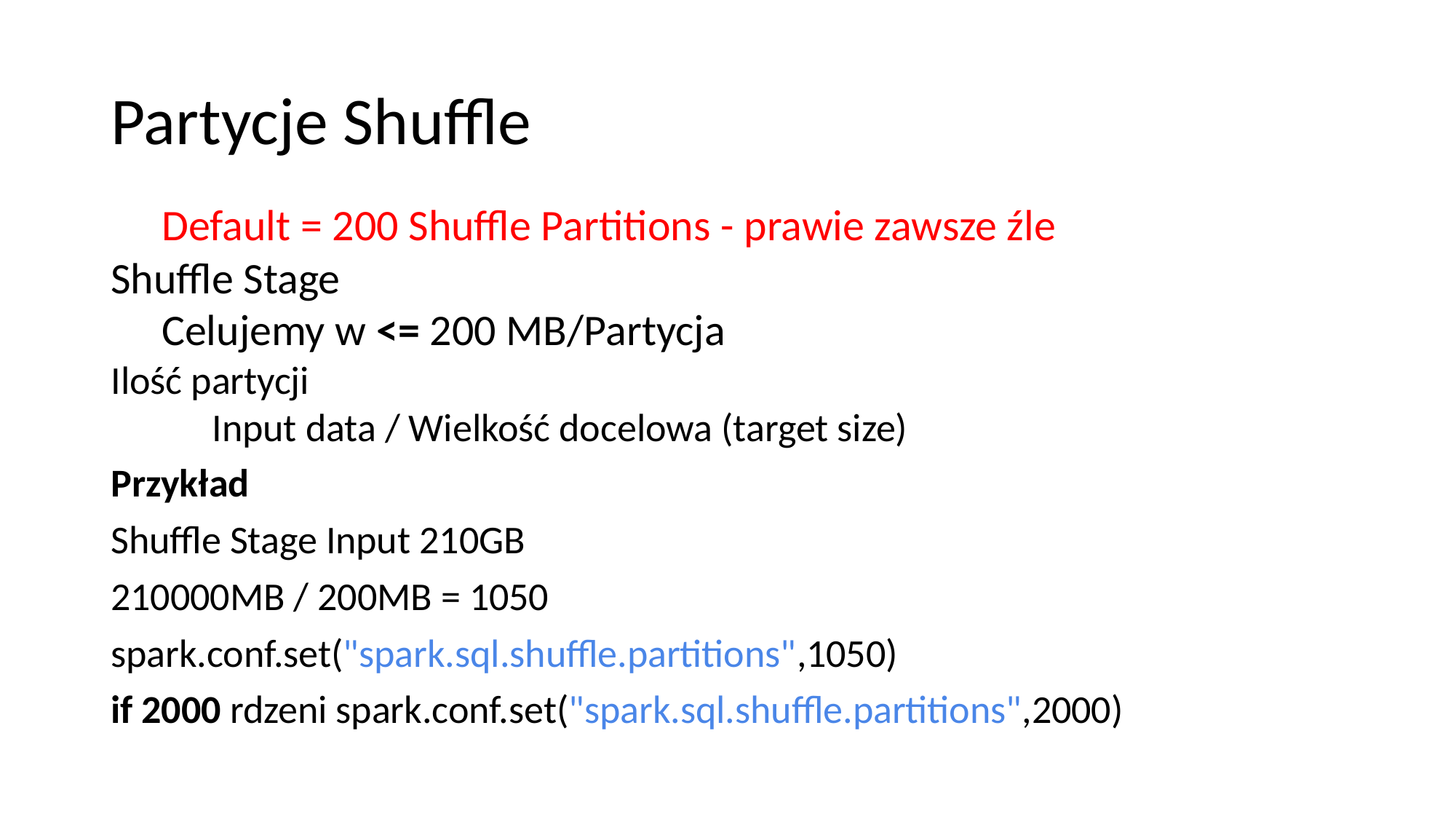

# Partycje Shuffle
Default = 200 Shuffle Partitions - prawie zawsze źle
Shuffle Stage
Celujemy w <= 200 MB/Partycja
Ilość partycji
	Input data / Wielkość docelowa (target size)
Przykład
Shuffle Stage Input 210GB
210000MB / 200MB = 1050
spark.conf.set("spark.sql.shuffle.partitions",1050)
if 2000 rdzeni spark.conf.set("spark.sql.shuffle.partitions",2000)